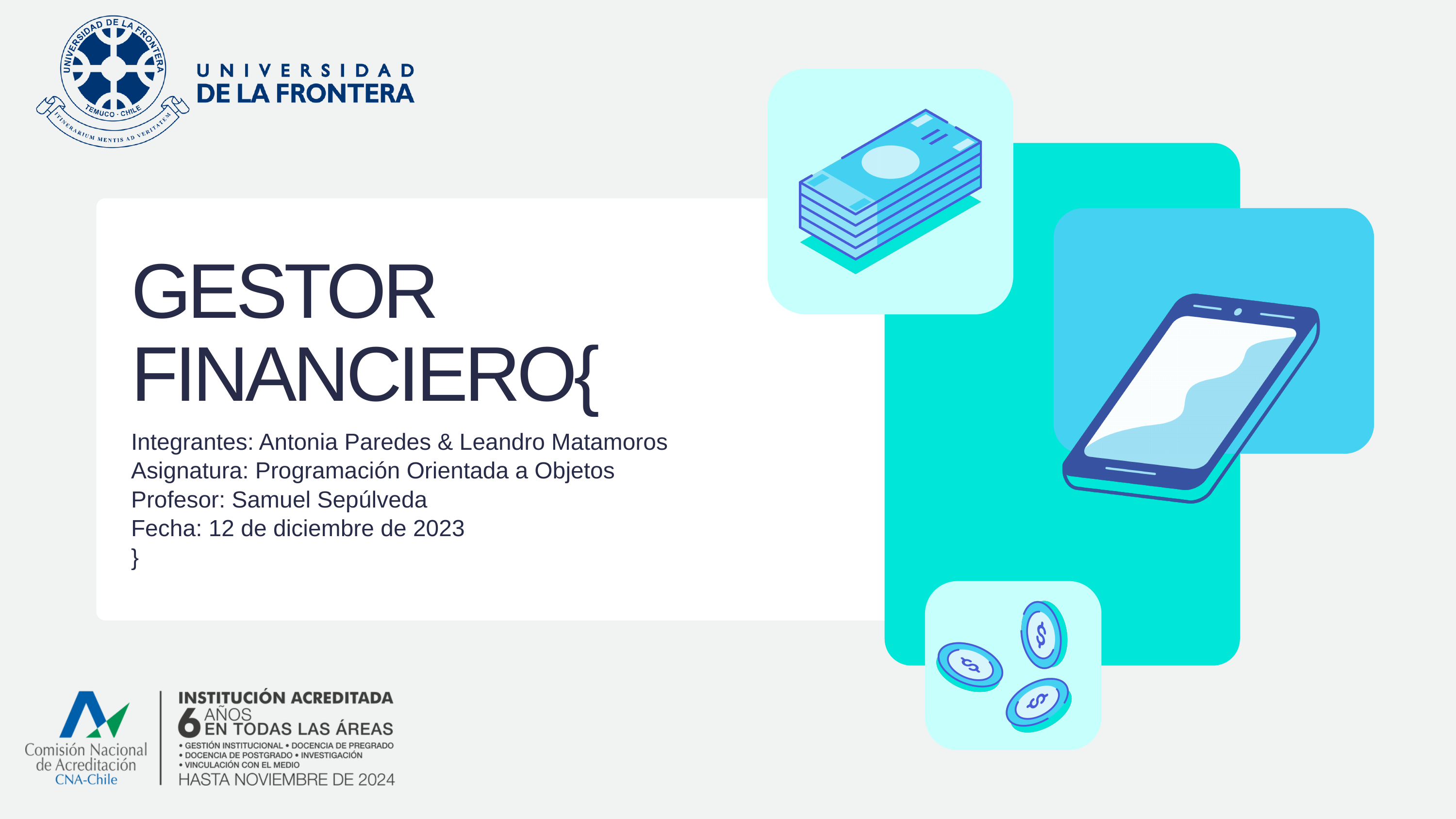

GESTOR
FINANCIERO{

Integrantes: Antonia Paredes & Leandro Matamoros
Asignatura: Programación Orientada a Objetos
Profesor: Samuel Sepúlveda
Fecha: 12 de diciembre de 2023
}